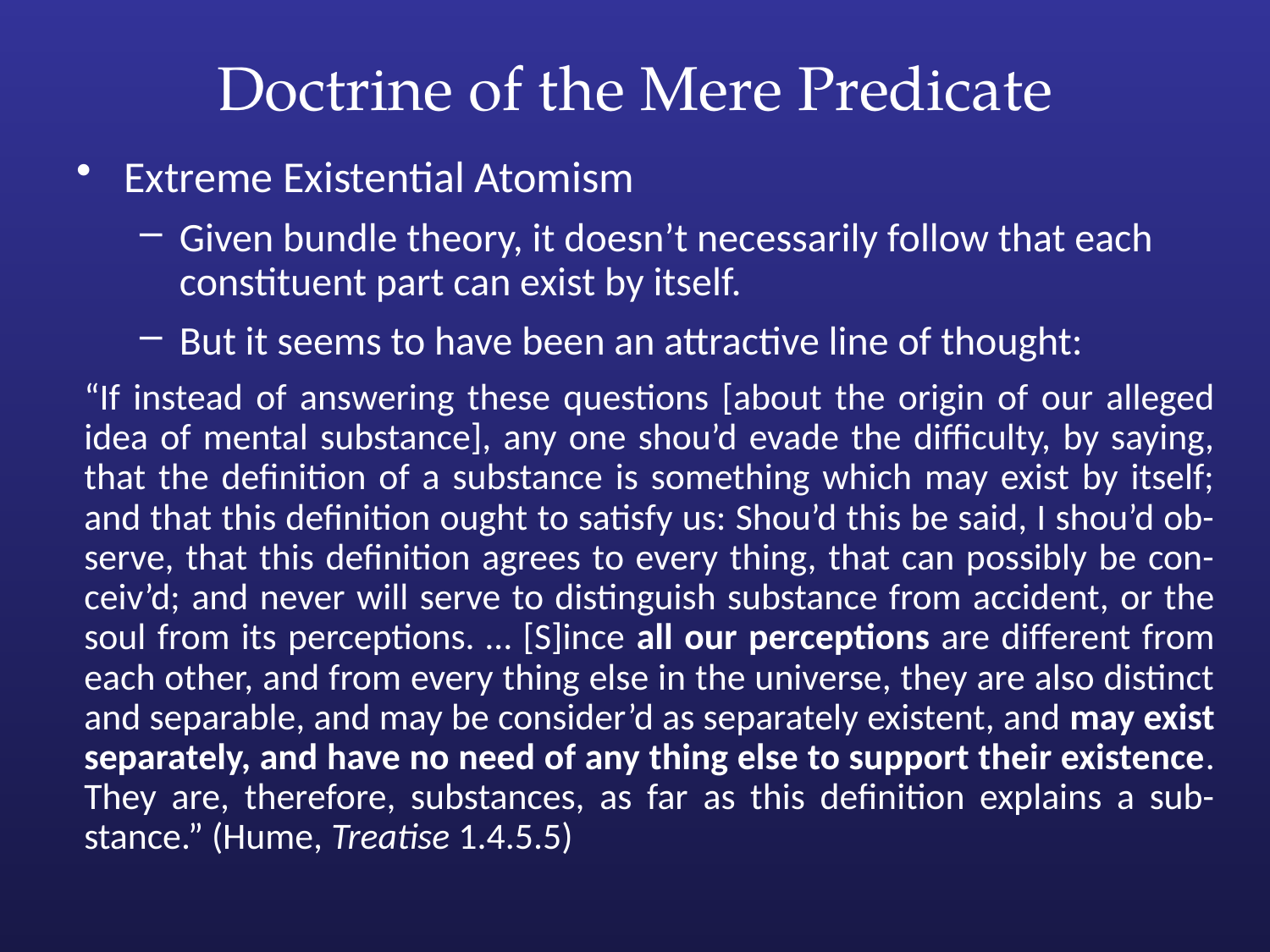

# Doctrine of the Mere Predicate
Extreme Existential Atomism
Given bundle theory, it doesn’t necessarily follow that each constituent part can exist by itself.
But it seems to have been an attractive line of thought:
“If instead of answering these questions [about the origin of our alleged idea of mental substance], any one shou’d evade the difficulty, by saying, that the definition of a substance is something which may exist by itself; and that this definition ought to satisfy us: Shou’d this be said, I shou’d ob-serve, that this definition agrees to every thing, that can possibly be con-ceiv’d; and never will serve to distinguish substance from accident, or the soul from its perceptions. … [S]ince all our perceptions are different from each other, and from every thing else in the universe, they are also distinct and separable, and may be consider’d as separately existent, and may exist separately, and have no need of any thing else to support their existence. They are, therefore, substances, as far as this definition explains a sub-stance.” (Hume, Treatise 1.4.5.5)